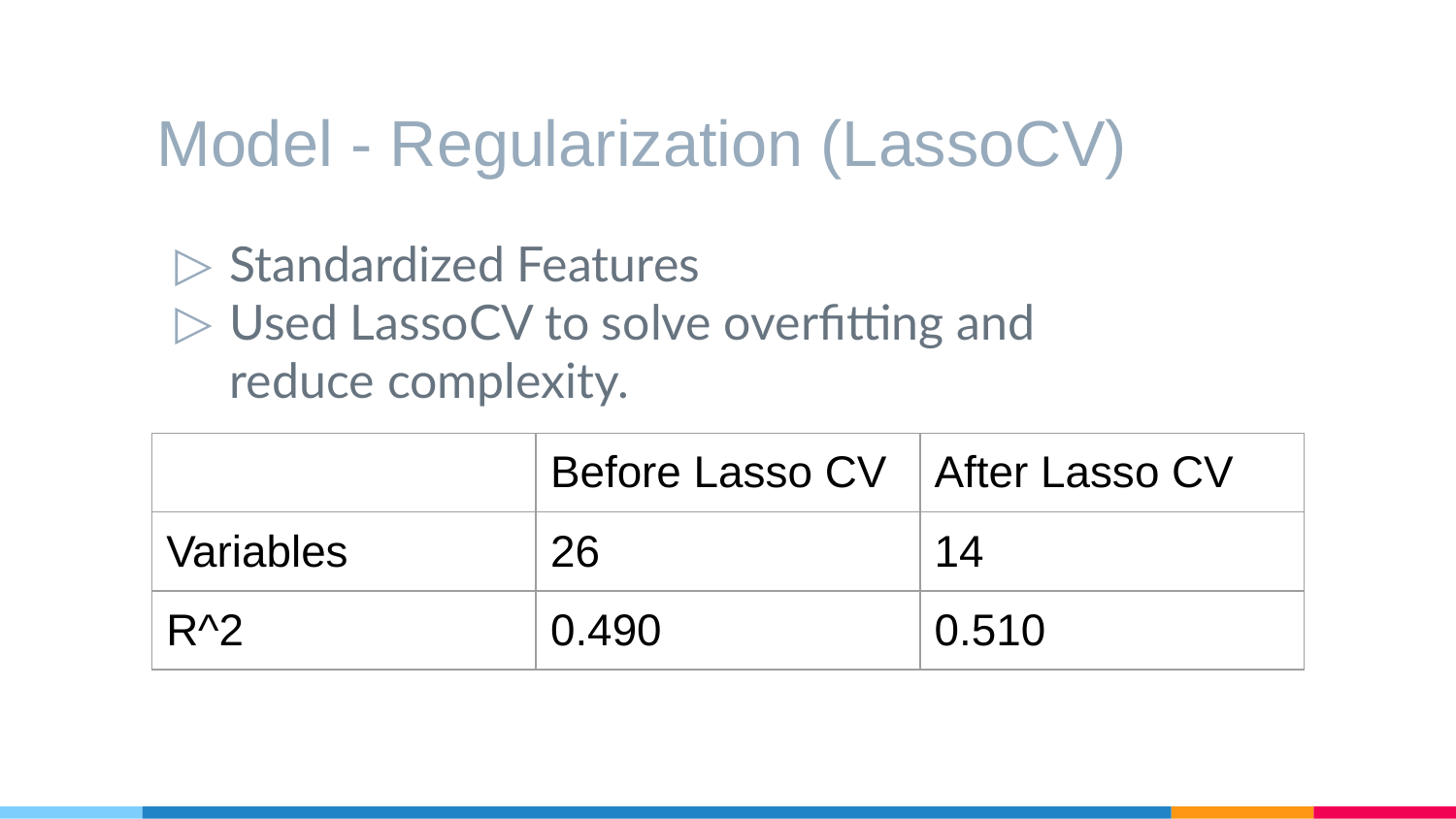

# Model - Regularization (LassoCV)
Standardized Features
Used LassoCV to solve overfitting and reduce complexity.

|  | Before Lasso CV | After Lasso CV |
| --- | --- | --- |
| Variables | 26 | 14 |
| R^2 | 0.490 | 0.510 |